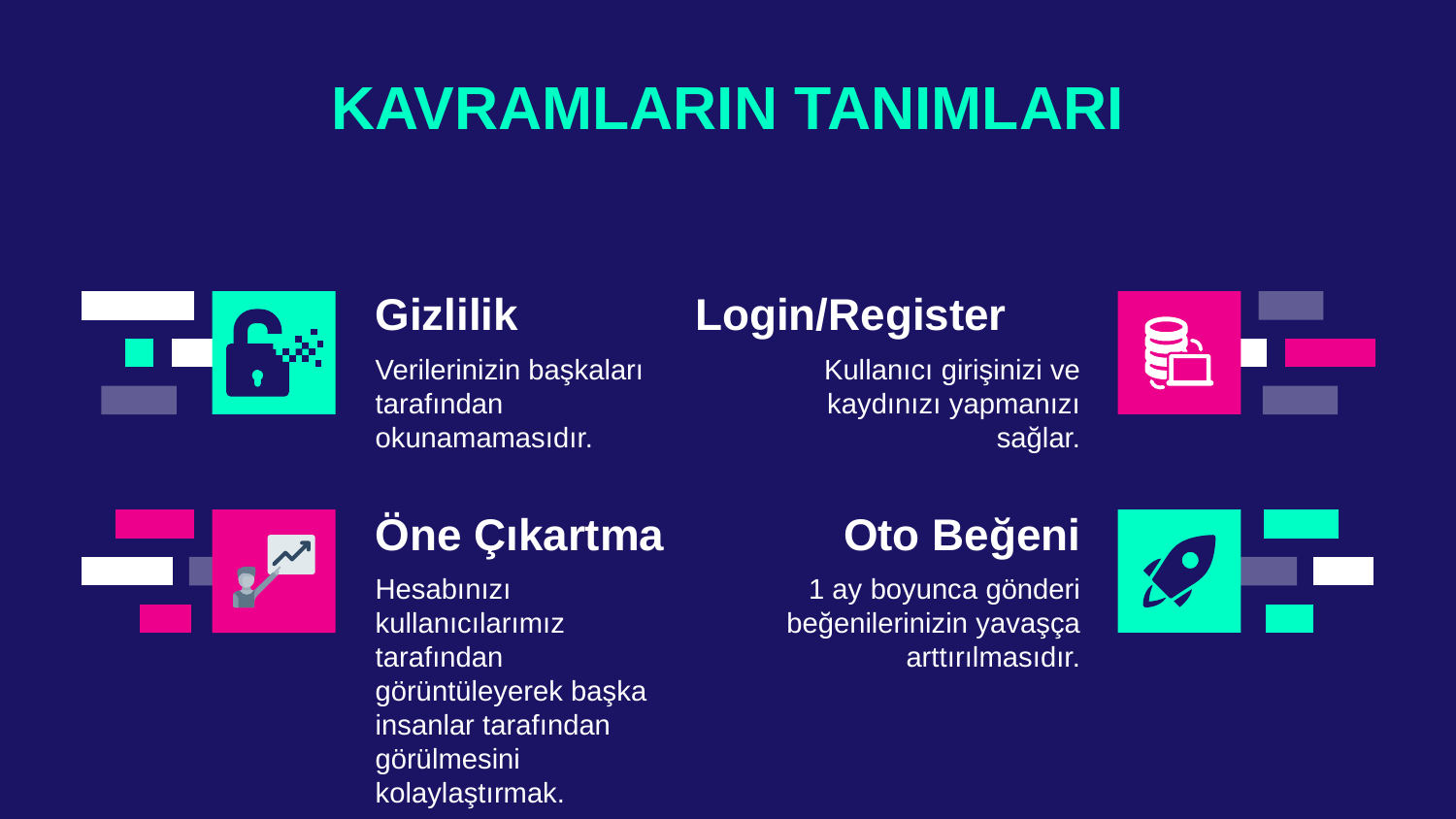

KAVRAMLARIN TANIMLARI
# Gizlilik
Login/Register

Verilerinizin başkaları tarafından okunamamasıdır.

Kullanıcı girişinizi ve kaydınızı yapmanızı sağlar.

Öne Çıkartma
Oto Beğeni

Hesabınızı kullanıcılarımız tarafından görüntüleyerek başka insanlar tarafından görülmesini kolaylaştırmak.
1 ay boyunca gönderi beğenilerinizin yavaşça arttırılmasıdır.